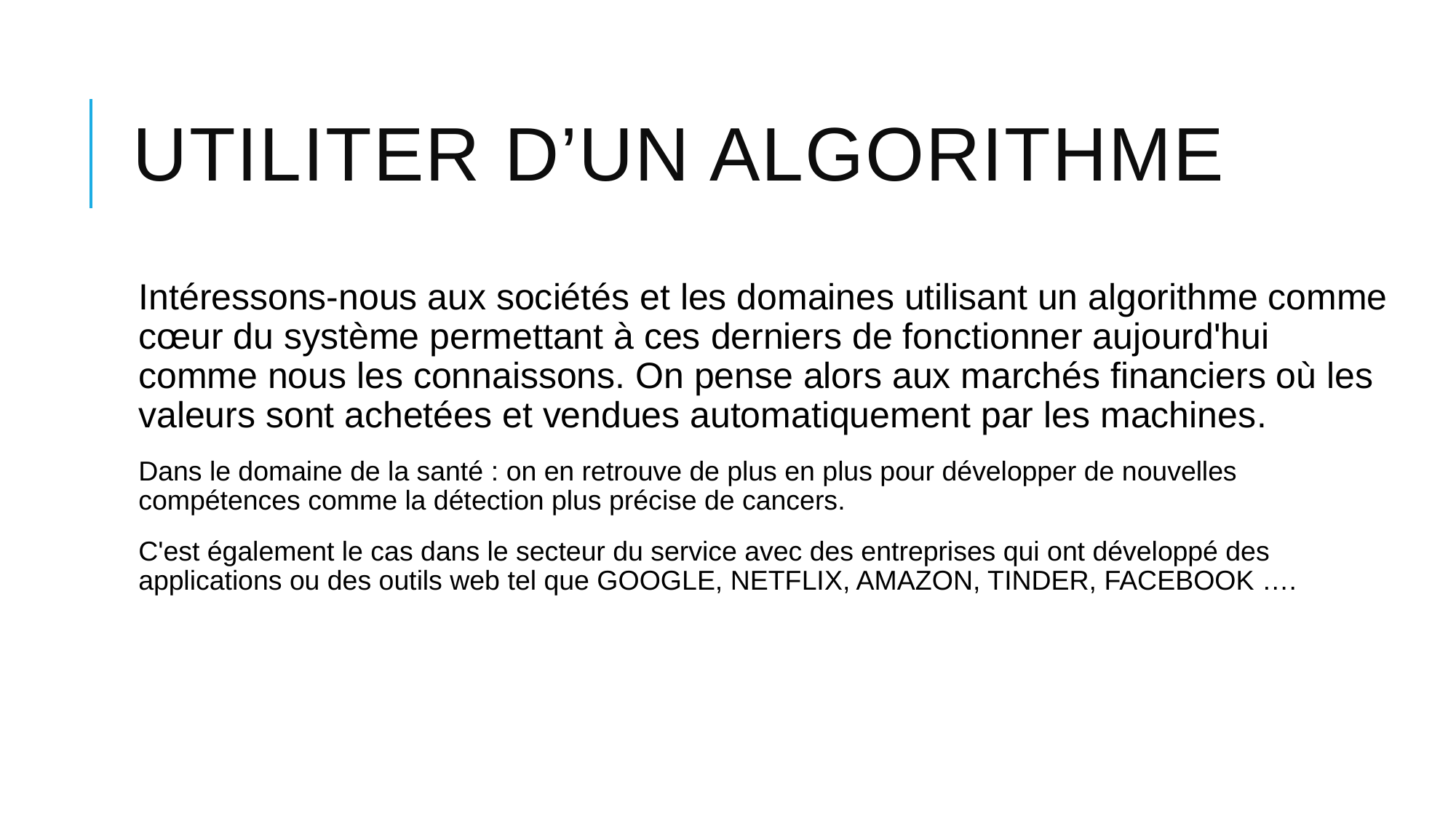

# UTILITER D’UN ALGORITHME
Intéressons-nous aux sociétés et les domaines utilisant un algorithme comme cœur du système permettant à ces derniers de fonctionner aujourd'hui comme nous les connaissons. On pense alors aux marchés financiers où les valeurs sont achetées et vendues automatiquement par les machines.
Dans le domaine de la santé : on en retrouve de plus en plus pour développer de nouvelles compétences comme la détection plus précise de cancers.
C'est également le cas dans le secteur du service avec des entreprises qui ont développé des applications ou des outils web tel que GOOGLE, NETFLIX, AMAZON, TINDER, FACEBOOK ….